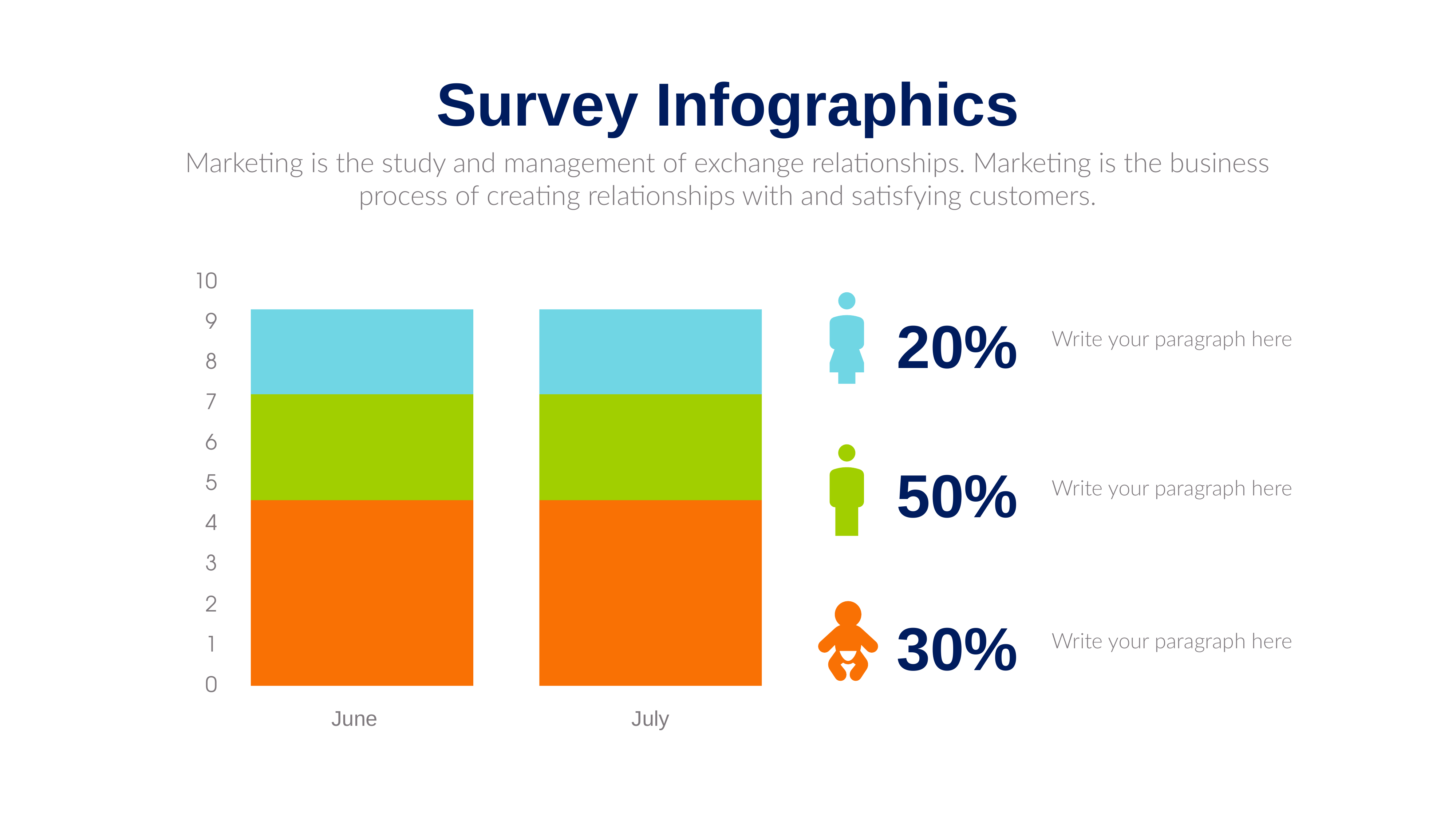

Survey Infographics
Marketing is the study and management of exchange relationships. Marketing is the business process of creating relationships with and satisfying customers.
10
9
8
7
6
5
4
3
2
1
0

20%

Write your paragraph here

50%

Write your paragraph here

30%
Write your paragraph here
June
July